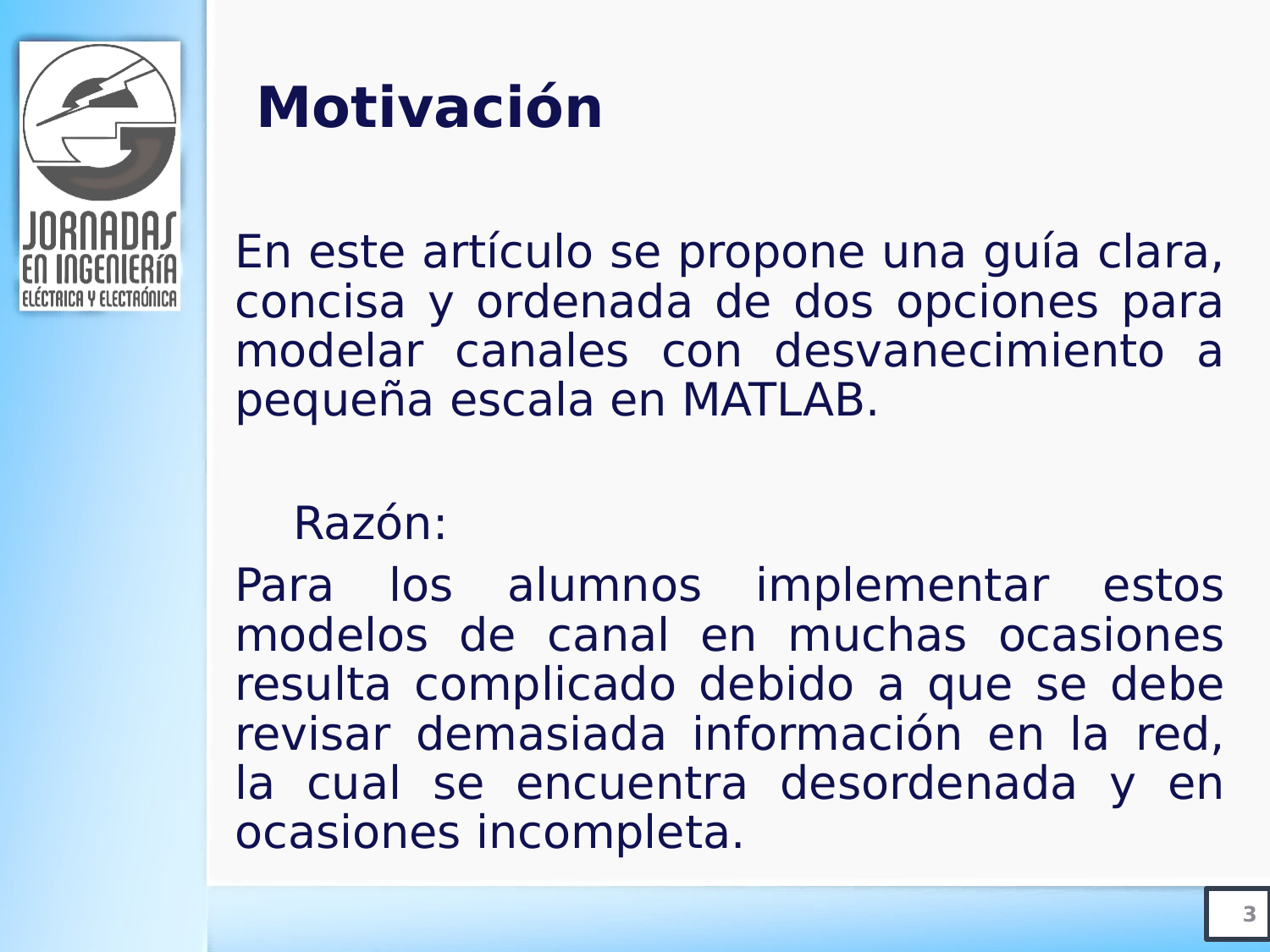

# Motivación
En este artículo se propone una guía clara, concisa y ordenada de dos opciones para modelar canales con desvanecimiento a pequeña escala en MATLAB.

    Razón:
Para los alumnos implementar estos modelos de canal en muchas ocasiones resulta complicado debido a que se debe revisar demasiada información en la red, la cual se encuentra desordenada y en ocasiones incompleta.
3